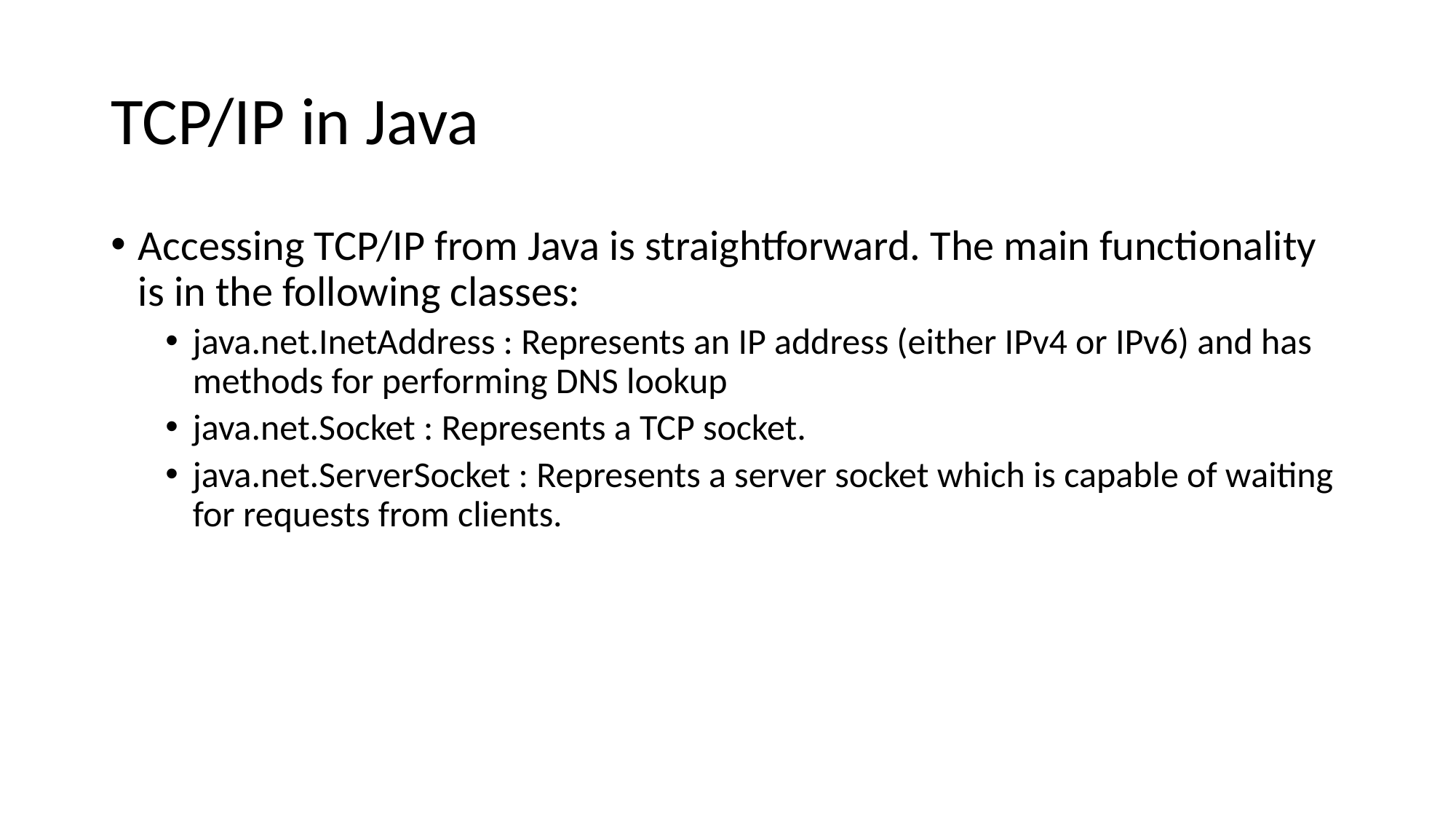

# TCP/IP in Java
Accessing TCP/IP from Java is straightforward. The main functionality is in the following classes:
java.net.InetAddress : Represents an IP address (either IPv4 or IPv6) and has methods for performing DNS lookup
java.net.Socket : Represents a TCP socket.
java.net.ServerSocket : Represents a server socket which is capable of waiting for requests from clients.